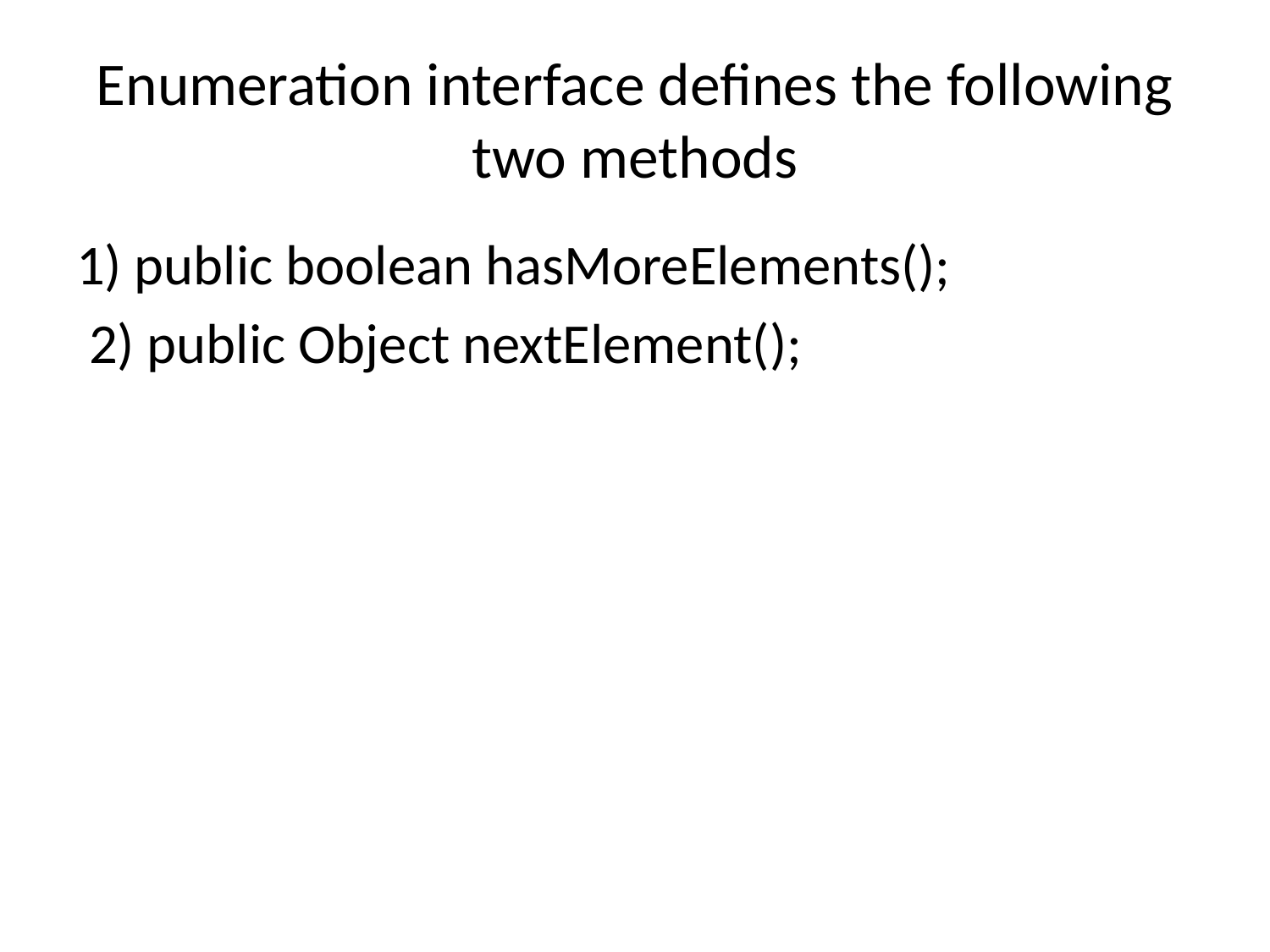

# Enumeration interface defines the following two methods
1) public boolean hasMoreElements();
 2) public Object nextElement();